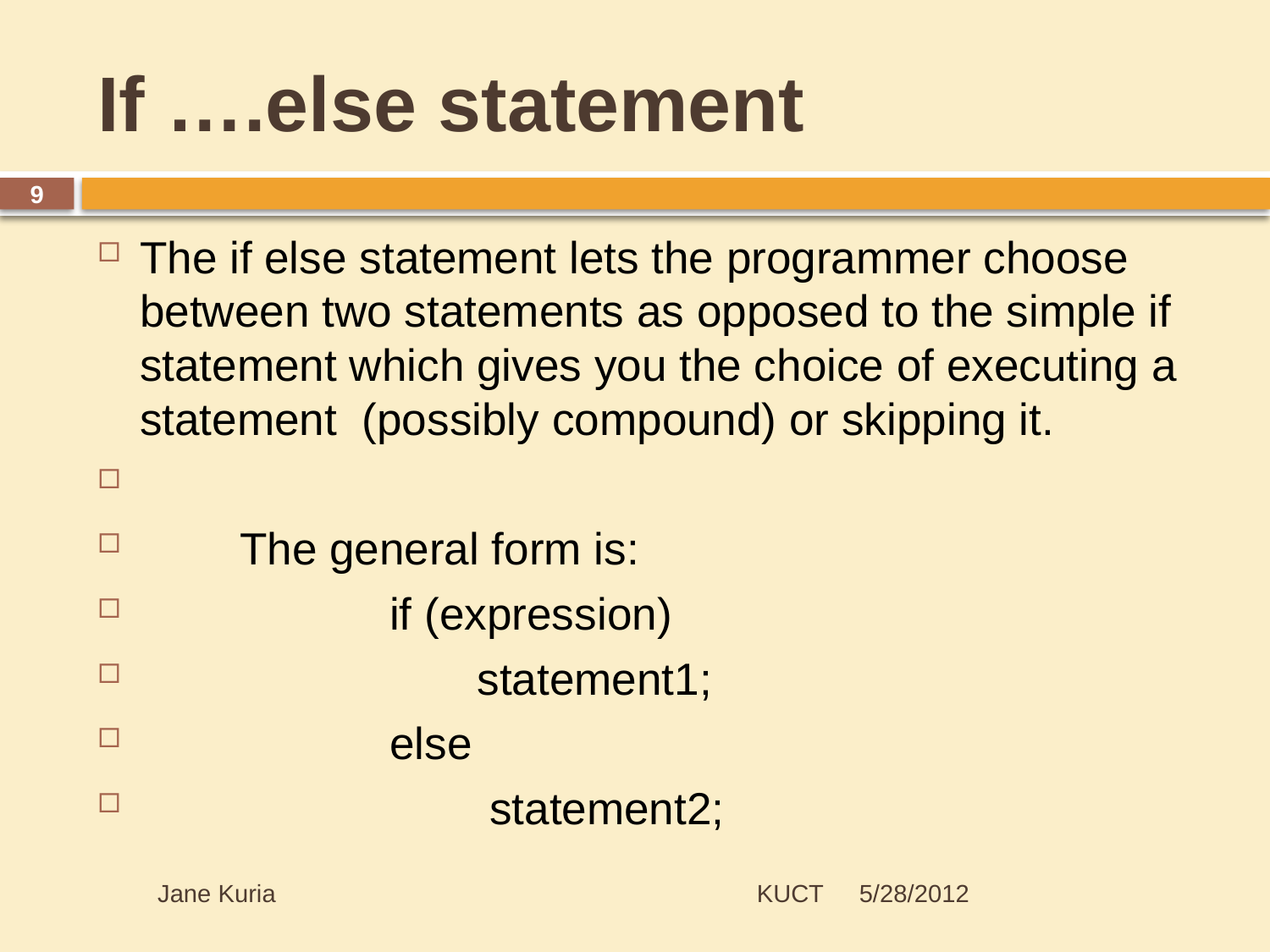

# If ….else statement
9
The if else statement lets the programmer choose between two statements as opposed to the simple if statement which gives you the choice of executing a statement  (possibly compound) or skipping it.

        The general form is:
                    if (expression)
                           statement1;
                    else
                            statement2;

Jane Kuria                                                                     KUCT
5/28/2012